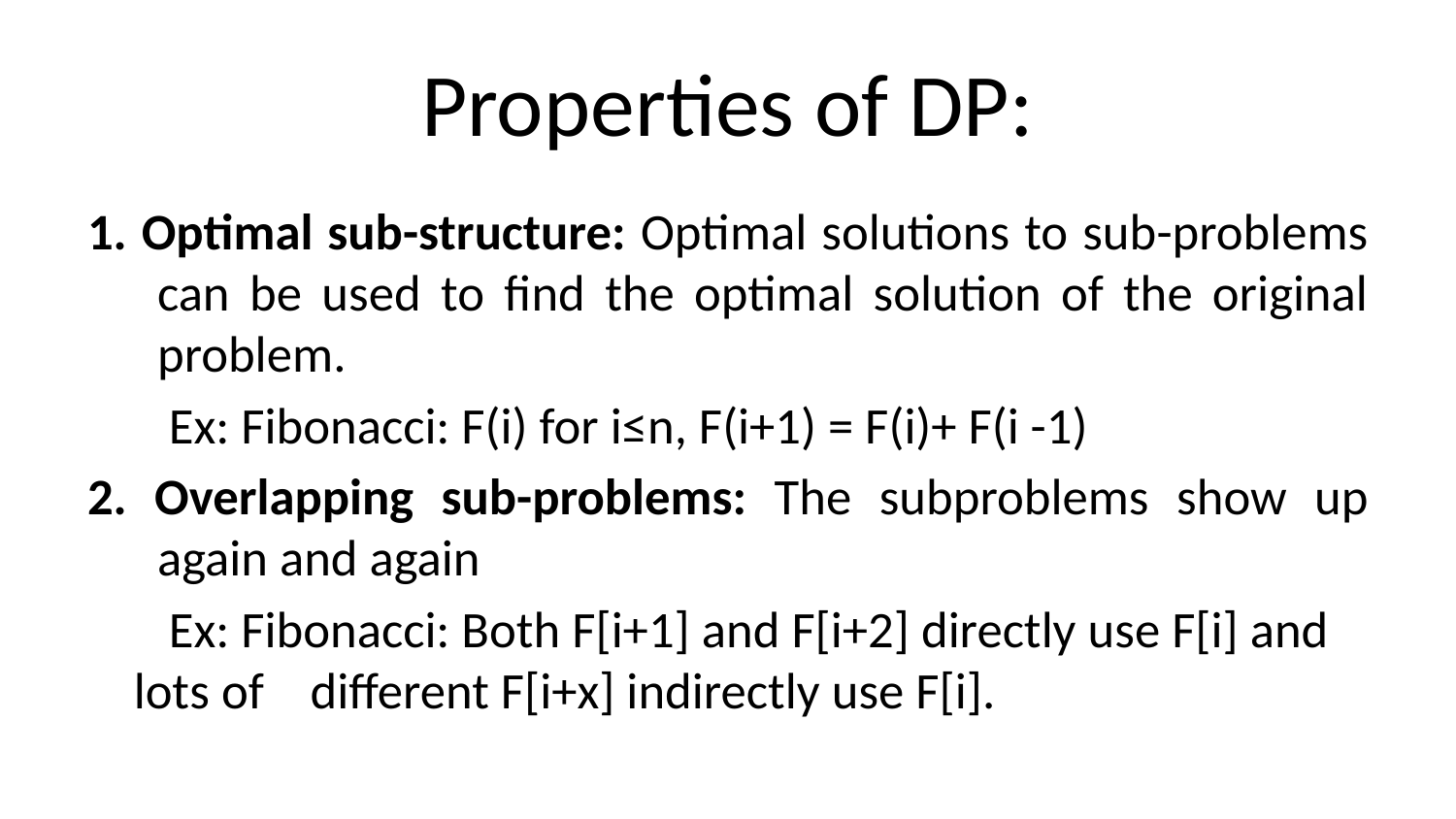

# Properties of DP:
1. Optimal sub-structure: Optimal solutions to sub-problems can be used to find the optimal solution of the original problem.
       Ex: Fibonacci: F(i) for i≤n, F(i+1) = F(i)+ F(i -1)
2. Overlapping sub-problems: The subproblems show up again and again
       Ex: Fibonacci: Both F[i+1] and F[i+2] directly use F[i] and lots of    different F[i+x] indirectly use F[i].